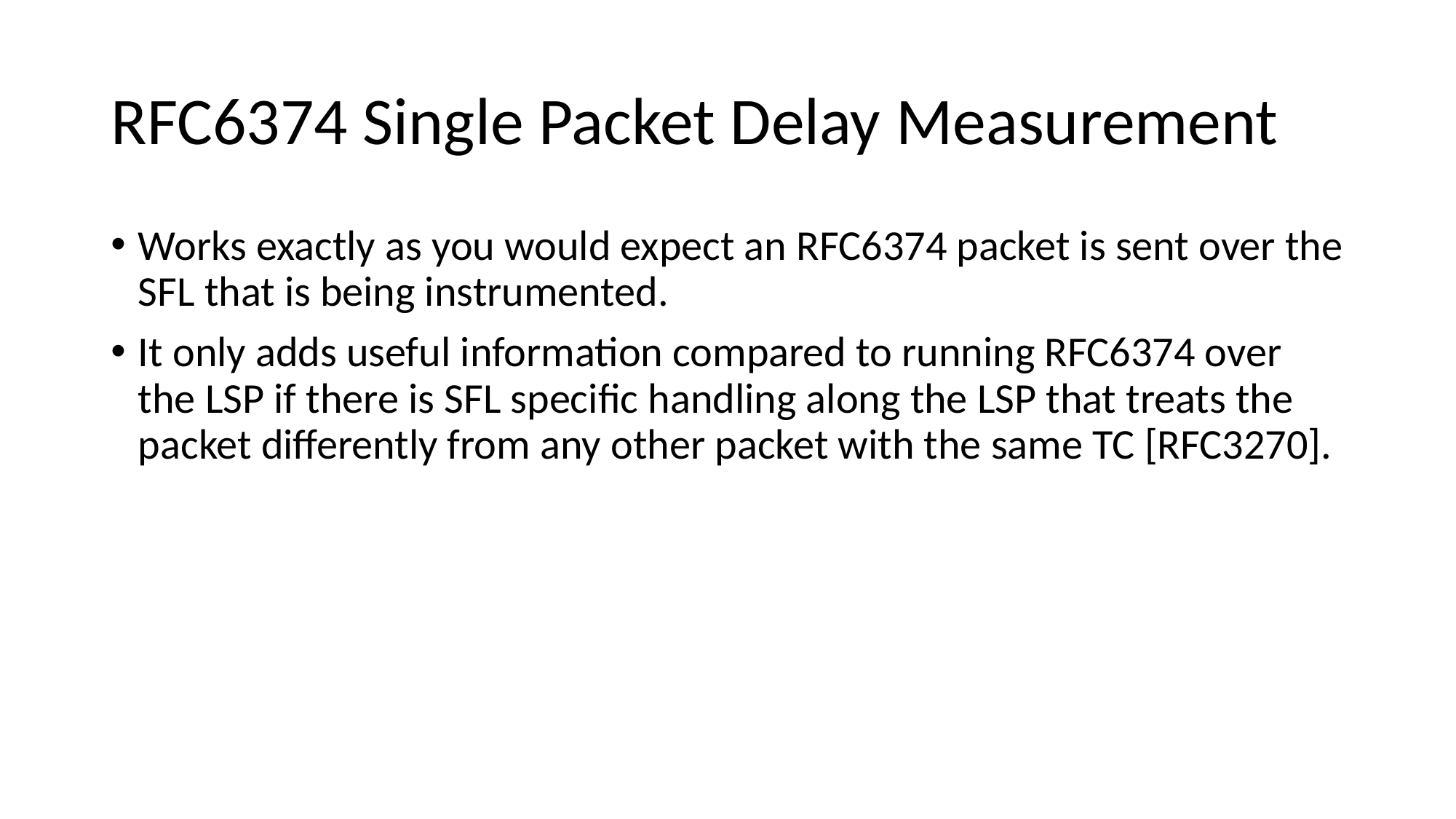

# RFC6374 Single Packet Delay Measurement
Works exactly as you would expect an RFC6374 packet is sent over the SFL that is being instrumented.
It only adds useful information compared to running RFC6374 over the LSP if there is SFL specific handling along the LSP that treats the packet differently from any other packet with the same TC [RFC3270].